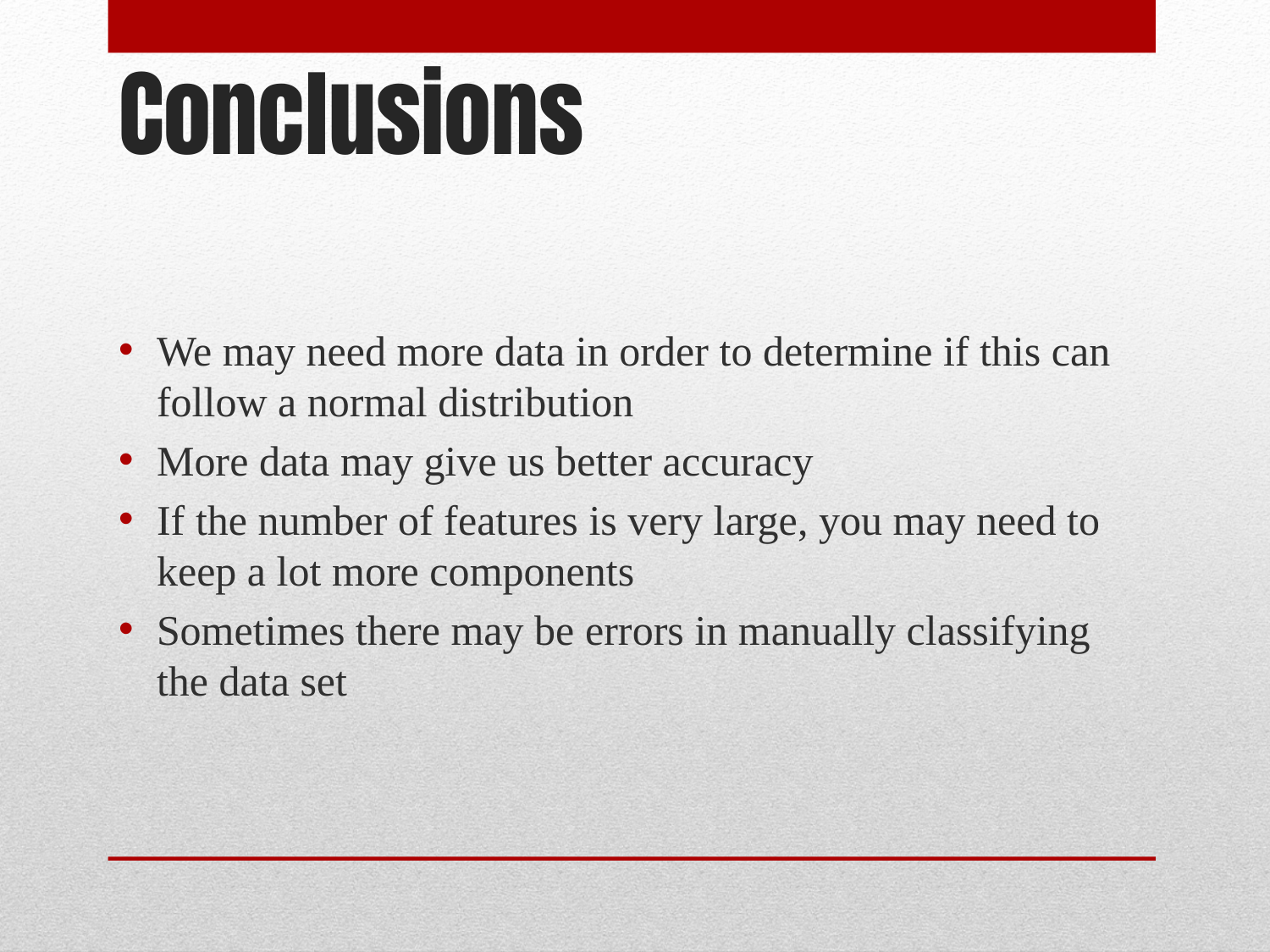

# Conclusions
We may need more data in order to determine if this can follow a normal distribution
More data may give us better accuracy
If the number of features is very large, you may need to keep a lot more components
Sometimes there may be errors in manually classifying the data set